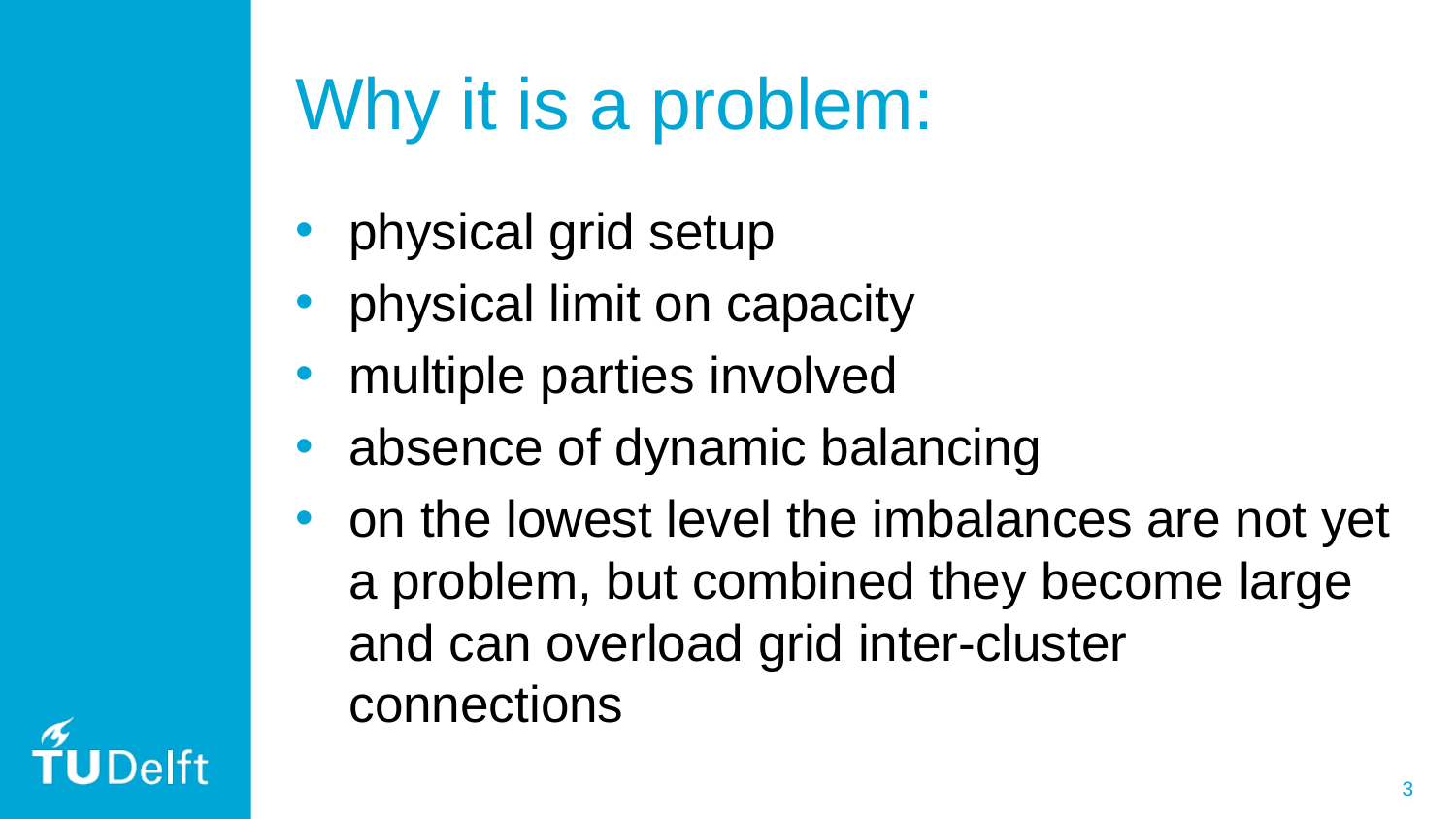

# Why it is a problem:
physical grid setup
physical limit on capacity
multiple parties involved
absence of dynamic balancing
on the lowest level the imbalances are not yet a problem, but combined they become large and can overload grid inter-cluster connections